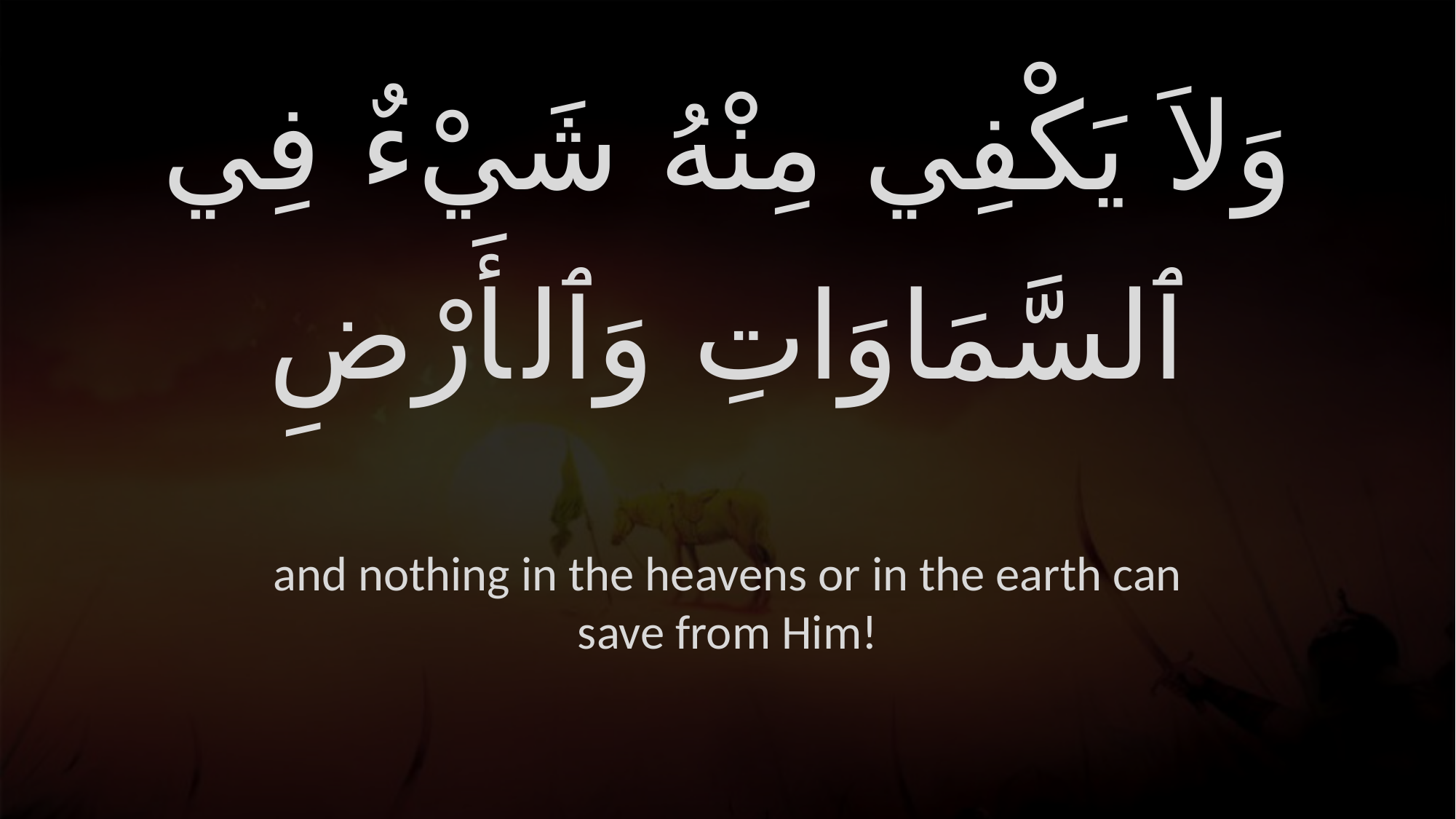

# وَلاَ يَكْفِي مِنْهُ شَيْءٌ فِي ٱلسَّمَاوَاتِ وَٱلأَرْضِ
and nothing in the heavens or in the earth can save from Him!